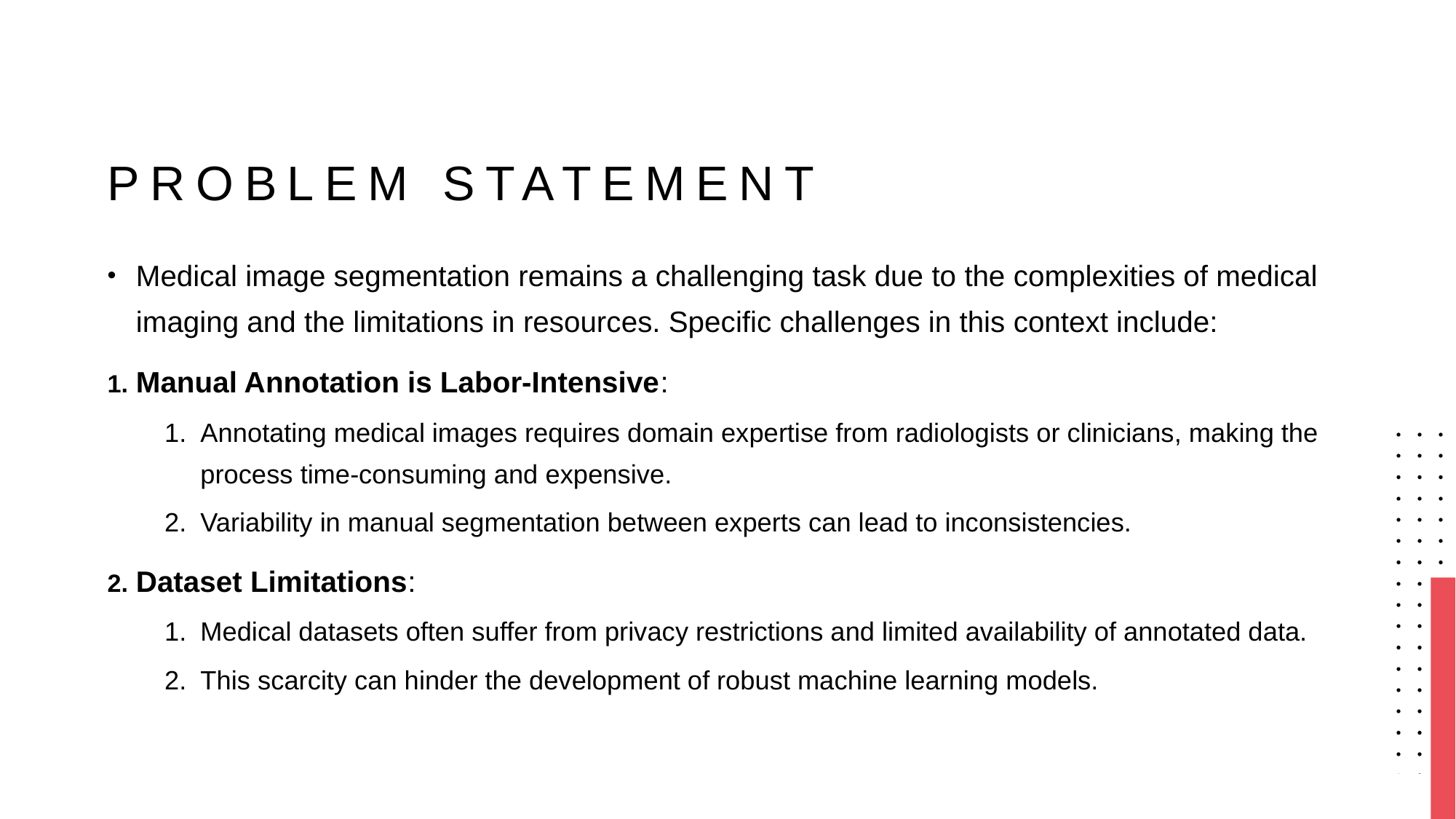

# Problem statement
Medical image segmentation remains a challenging task due to the complexities of medical imaging and the limitations in resources. Specific challenges in this context include:
Manual Annotation is Labor-Intensive:
Annotating medical images requires domain expertise from radiologists or clinicians, making the process time-consuming and expensive.
Variability in manual segmentation between experts can lead to inconsistencies.
Dataset Limitations:
Medical datasets often suffer from privacy restrictions and limited availability of annotated data.
This scarcity can hinder the development of robust machine learning models.